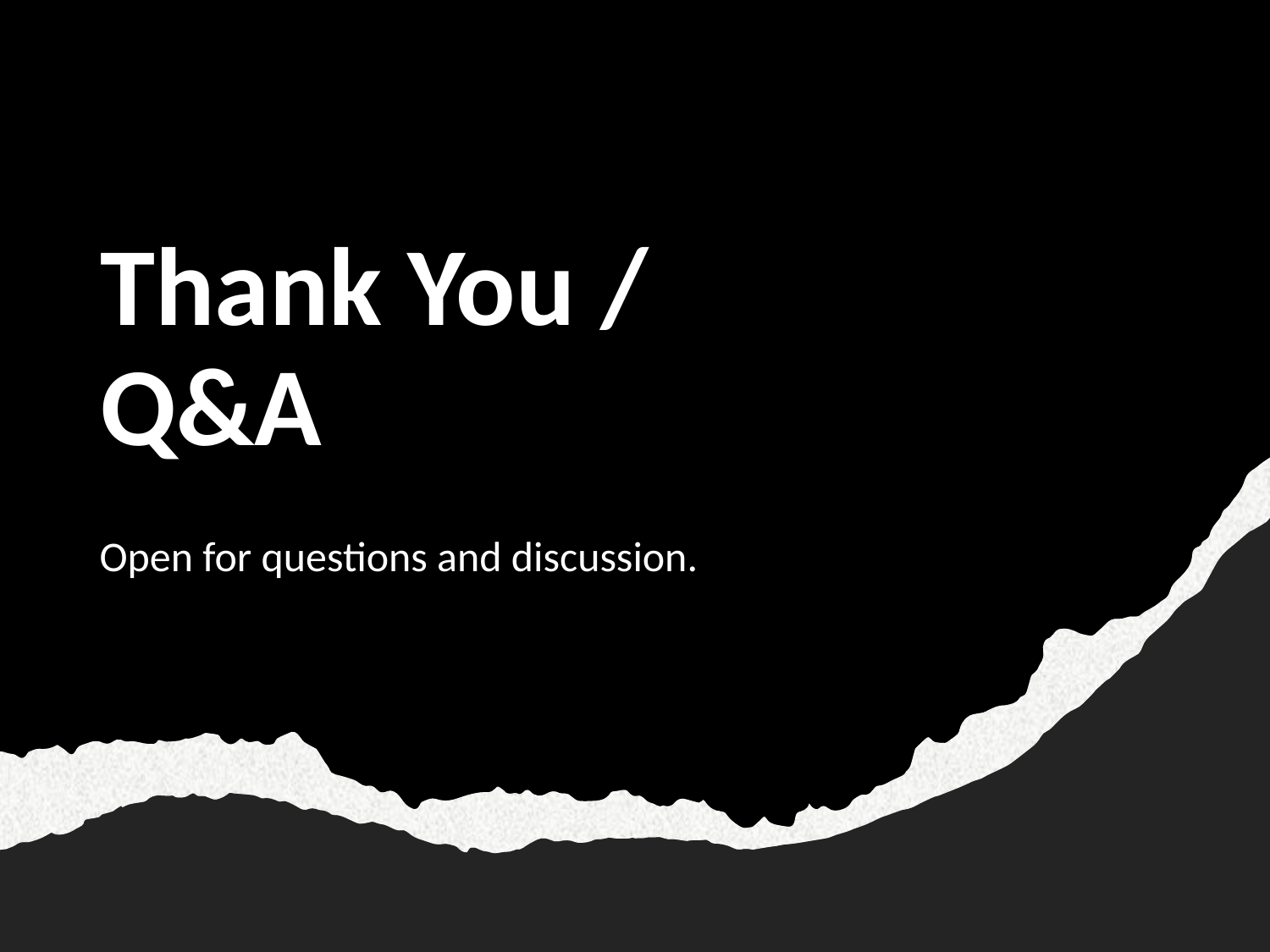

# Thank You / Q&A

Open for questions and discussion.